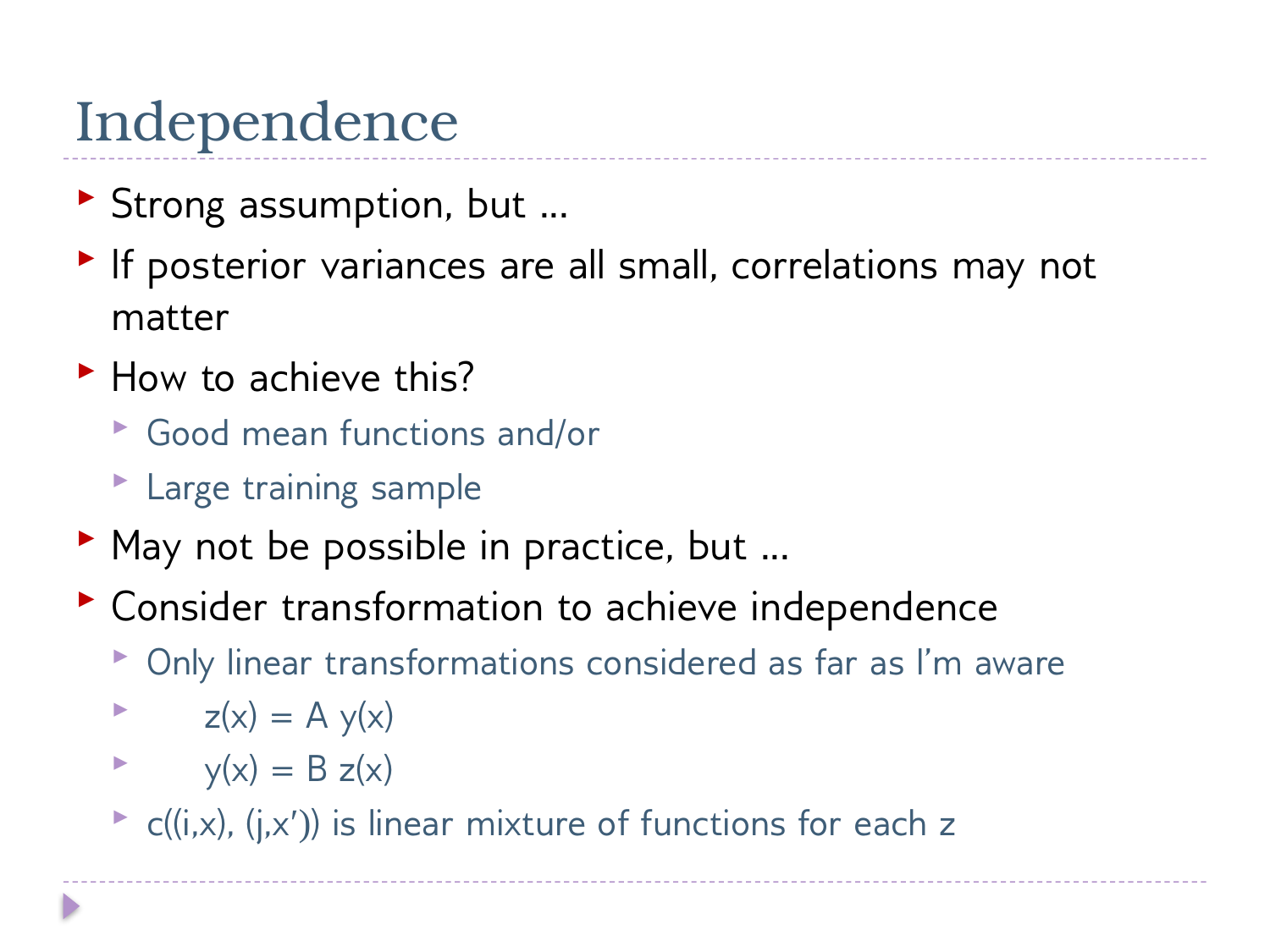

# Independence
Strong assumption, but ...
If posterior variances are all small, correlations may not matter
How to achieve this?
Good mean functions and/or
Large training sample
May not be possible in practice, but ...
Consider transformation to achieve independence
Only linear transformations considered as far as I’m aware
     z(x) = A y(x)
     y(x) = B z(x)
c((i,x), (j,x′)) is linear mixture of functions for each z